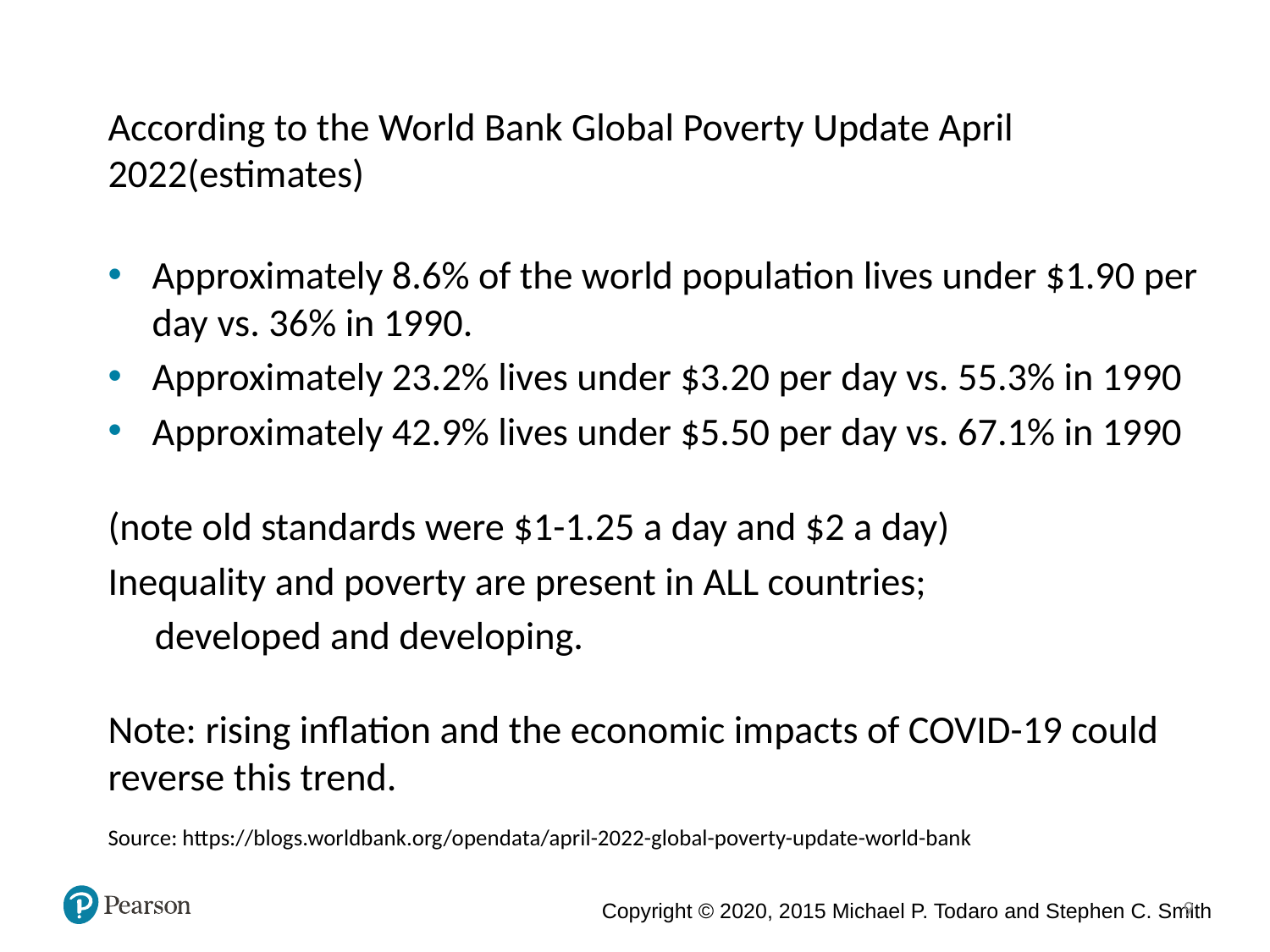

According to the World Bank Global Poverty Update April 2022(estimates)
Approximately 8.6% of the world population lives under $1.90 per day vs. 36% in 1990.
Approximately 23.2% lives under $3.20 per day vs. 55.3% in 1990
Approximately 42.9% lives under $5.50 per day vs. 67.1% in 1990
(note old standards were $1-1.25 a day and $2 a day)
Inequality and poverty are present in ALL countries;
	developed and developing.
Note: rising inflation and the economic impacts of COVID-19 could reverse this trend.
Source: https://blogs.worldbank.org/opendata/april-2022-global-poverty-update-world-bank
9